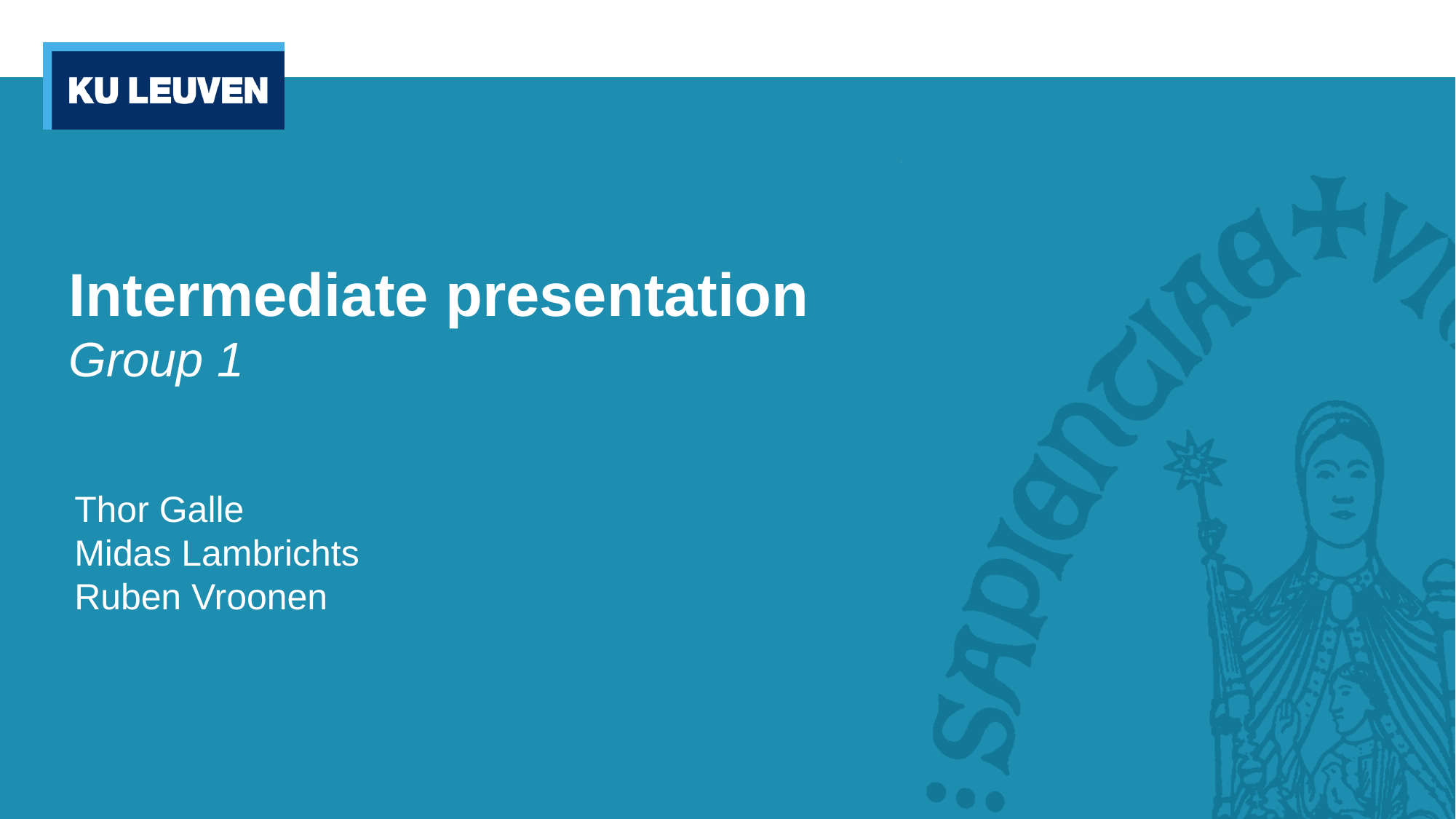

# Intermediate presentation Group 1
Thor Galle
Midas Lambrichts
Ruben Vroonen